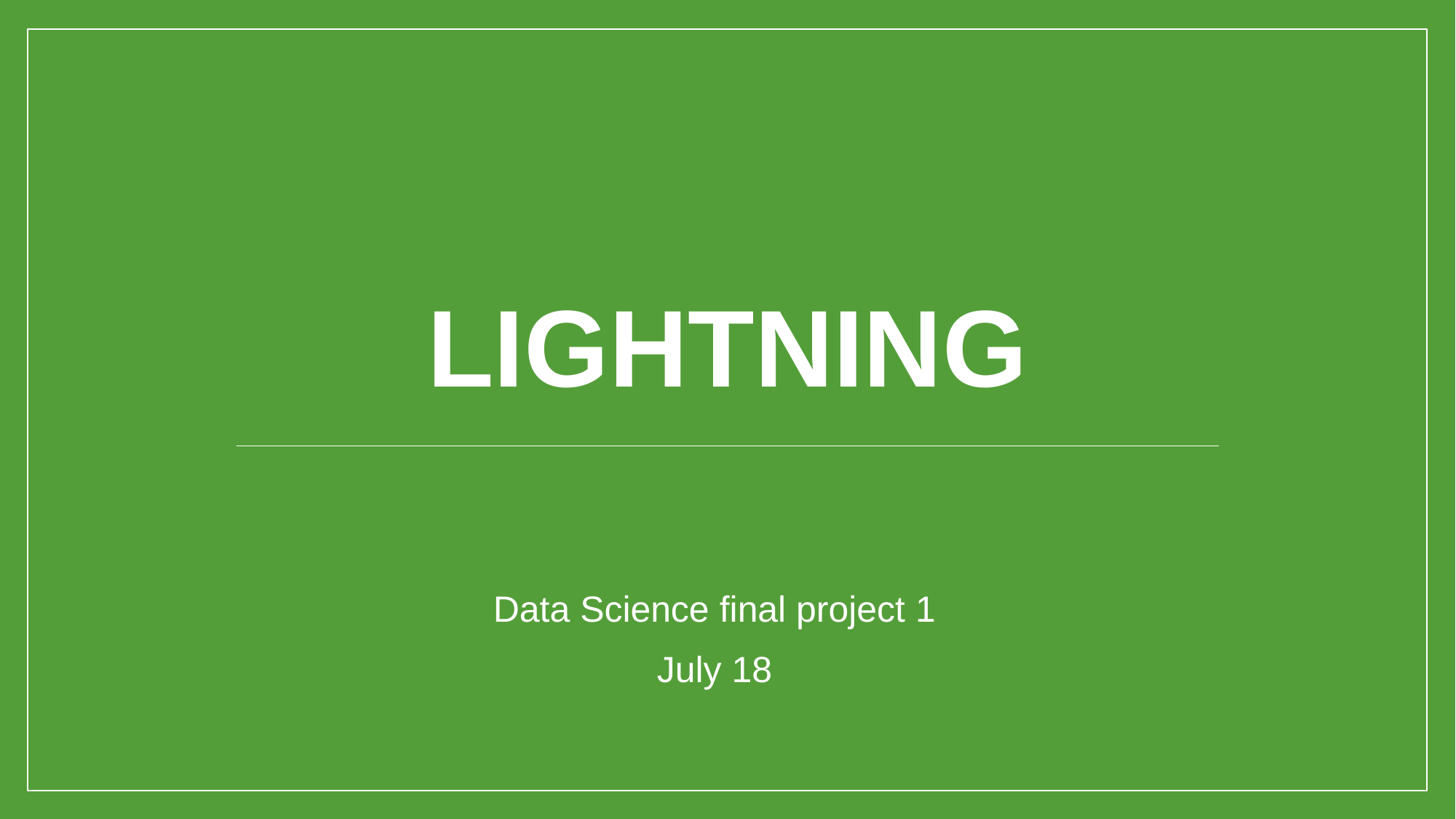

# Lightning

Data Science final project 1
July 18